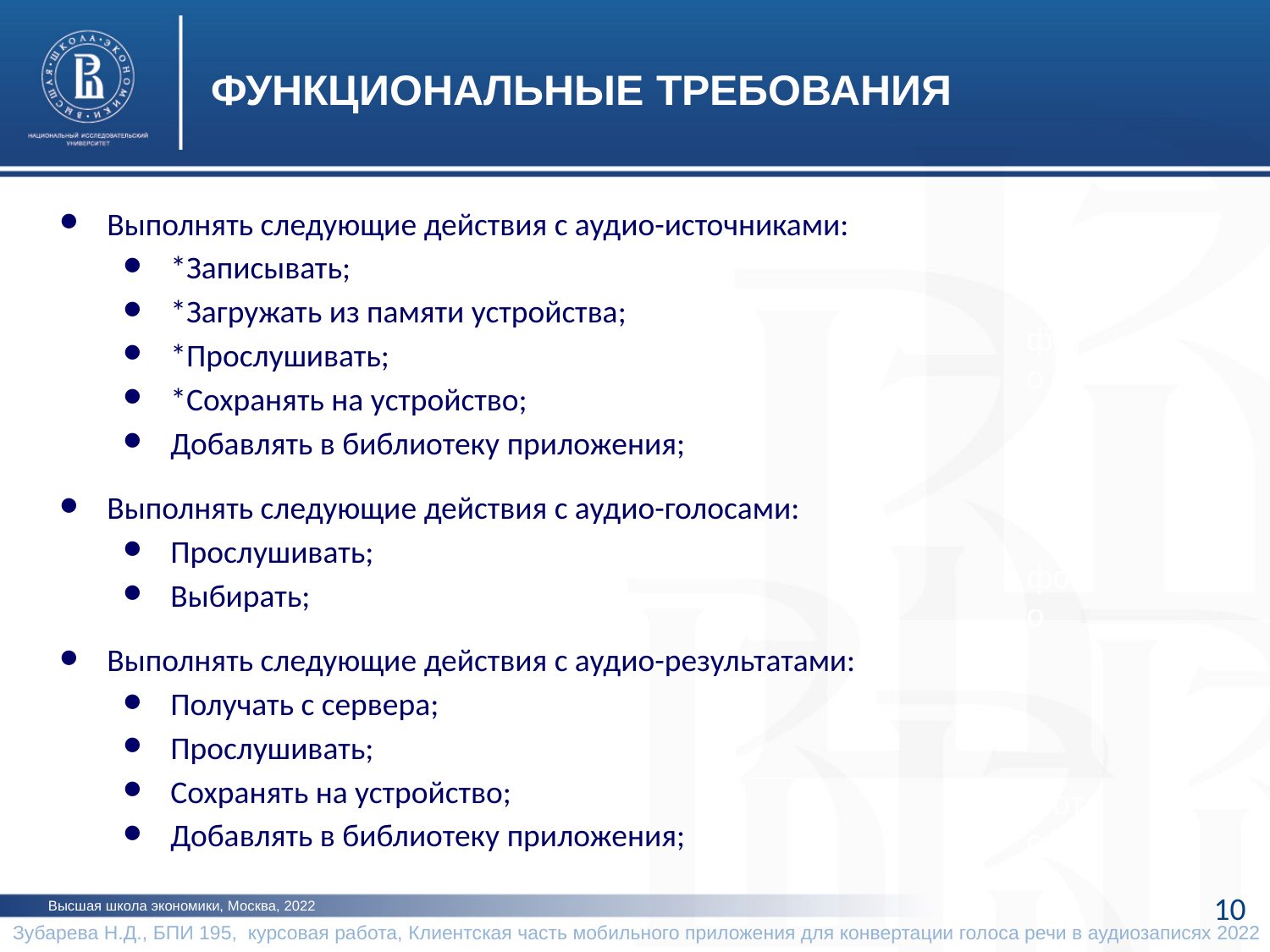

ФУНКЦИОНАЛЬНЫЕ ТРЕБОВАНИЯ
Выполнять следующие действия с аудио-источниками:
*Записывать;
*Загружать из памяти устройства;
*Прослушивать;
*Сохранять на устройство;
Добавлять в библиотеку приложения;
Выполнять следующие действия с аудио-голосами:
Прослушивать;
Выбирать;
Выполнять следующие действия с аудио-результатами:
Получать с сервера;
Прослушивать;
Сохранять на устройство;
Добавлять в библиотеку приложения;

фото
фото
фото
10
Высшая школа экономики, Москва, 2022
Зубарева Н.Д., БПИ 195,  курсовая работа, Клиентская часть мобильного приложения для конвертации голоса речи в аудиозаписях 2022